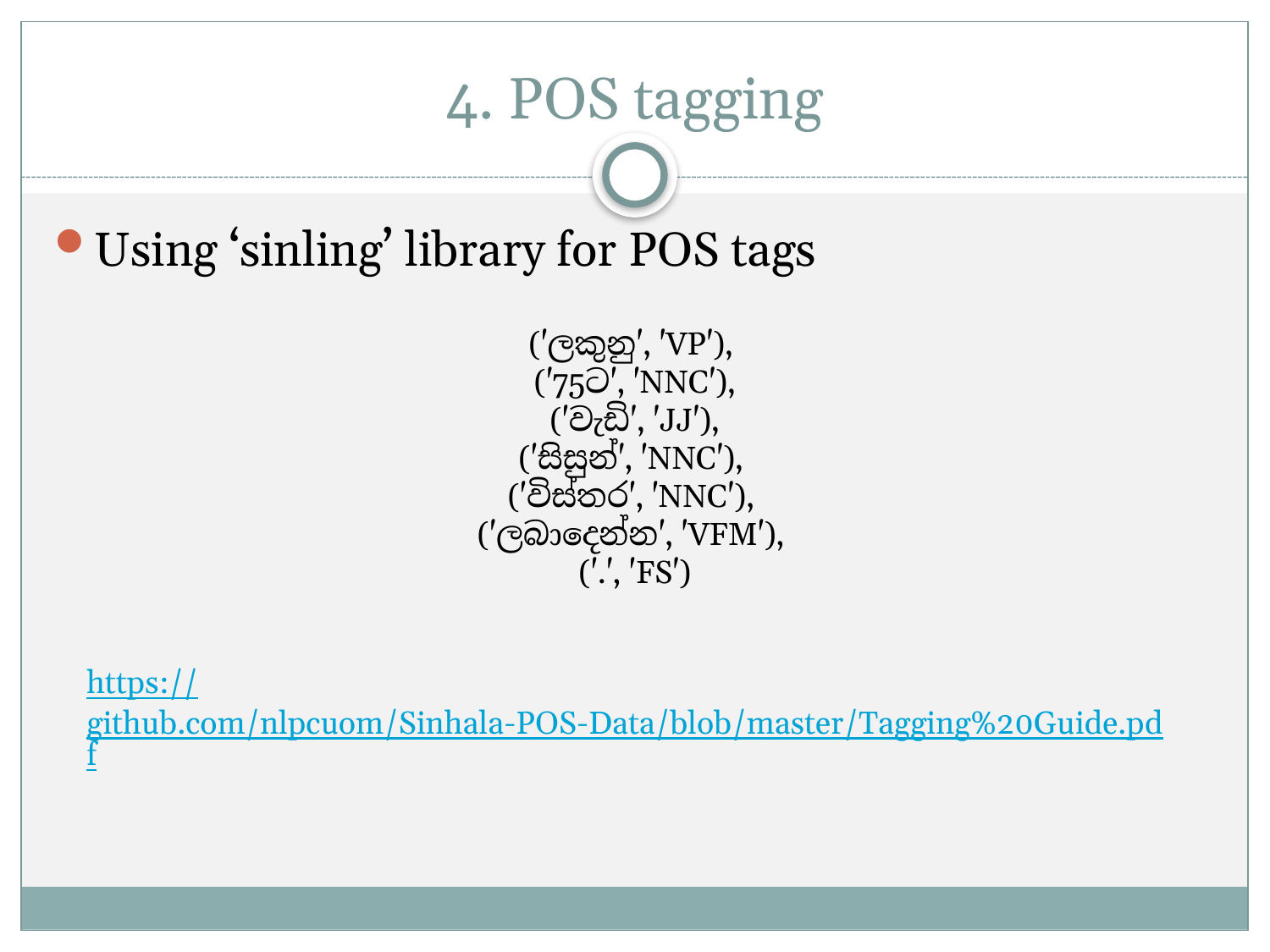

# 4. POS tagging
Using ‘sinling’ library for POS tags

('ලකුනු', 'VP'),
('75ට', 'NNC'),
('වැඩි', 'JJ'),
('සිසුන්', 'NNC'),
('විස්තර', 'NNC'),
('ලබාදෙන්න', 'VFM'),
('.', 'FS')
https://github.com/nlpcuom/Sinhala-POS-Data/blob/master/Tagging%20Guide.pdf